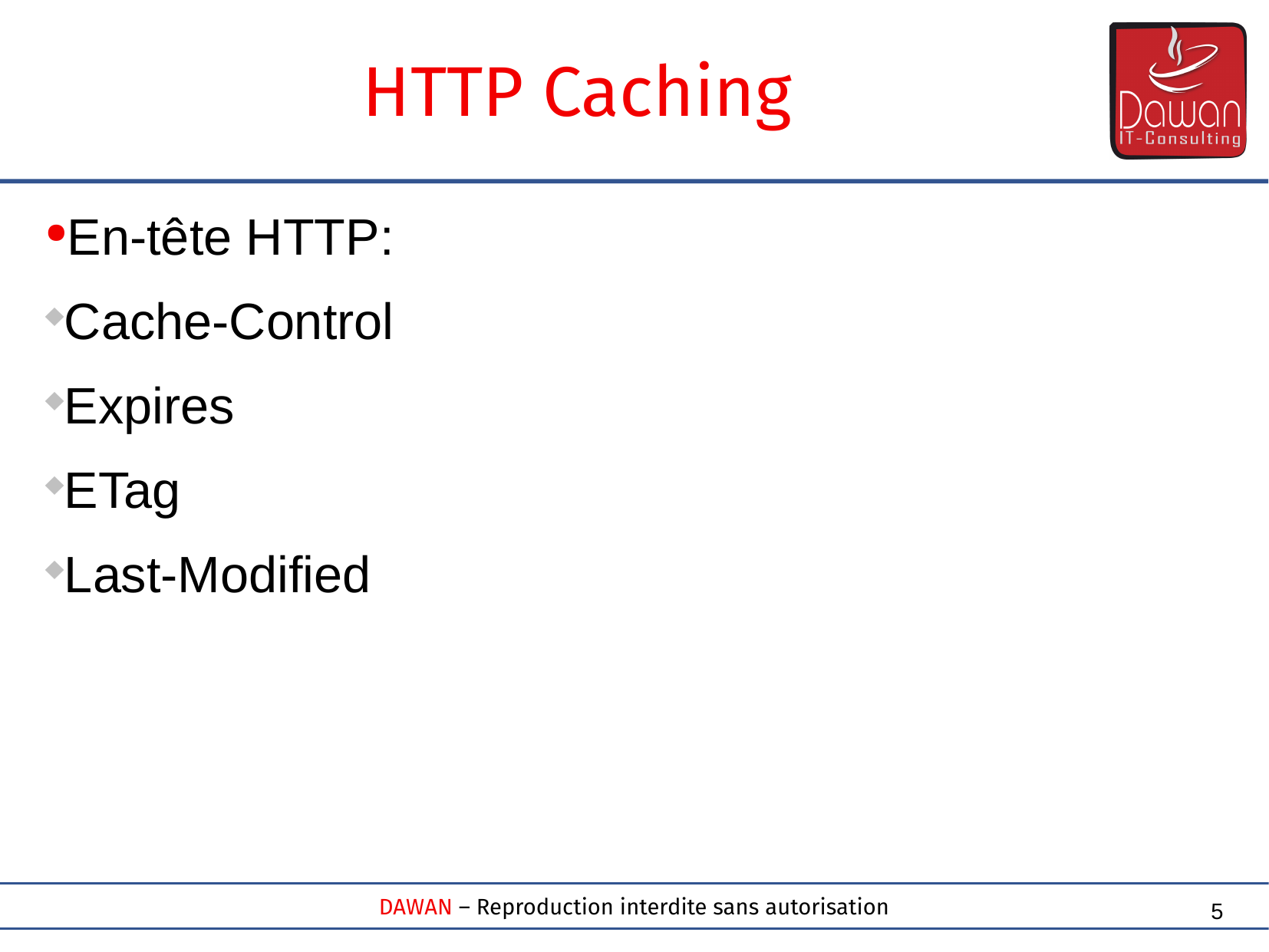

HTTP Caching
En-tête HTTP:
Cache-Control
Expires
ETag
Last-Modified
5